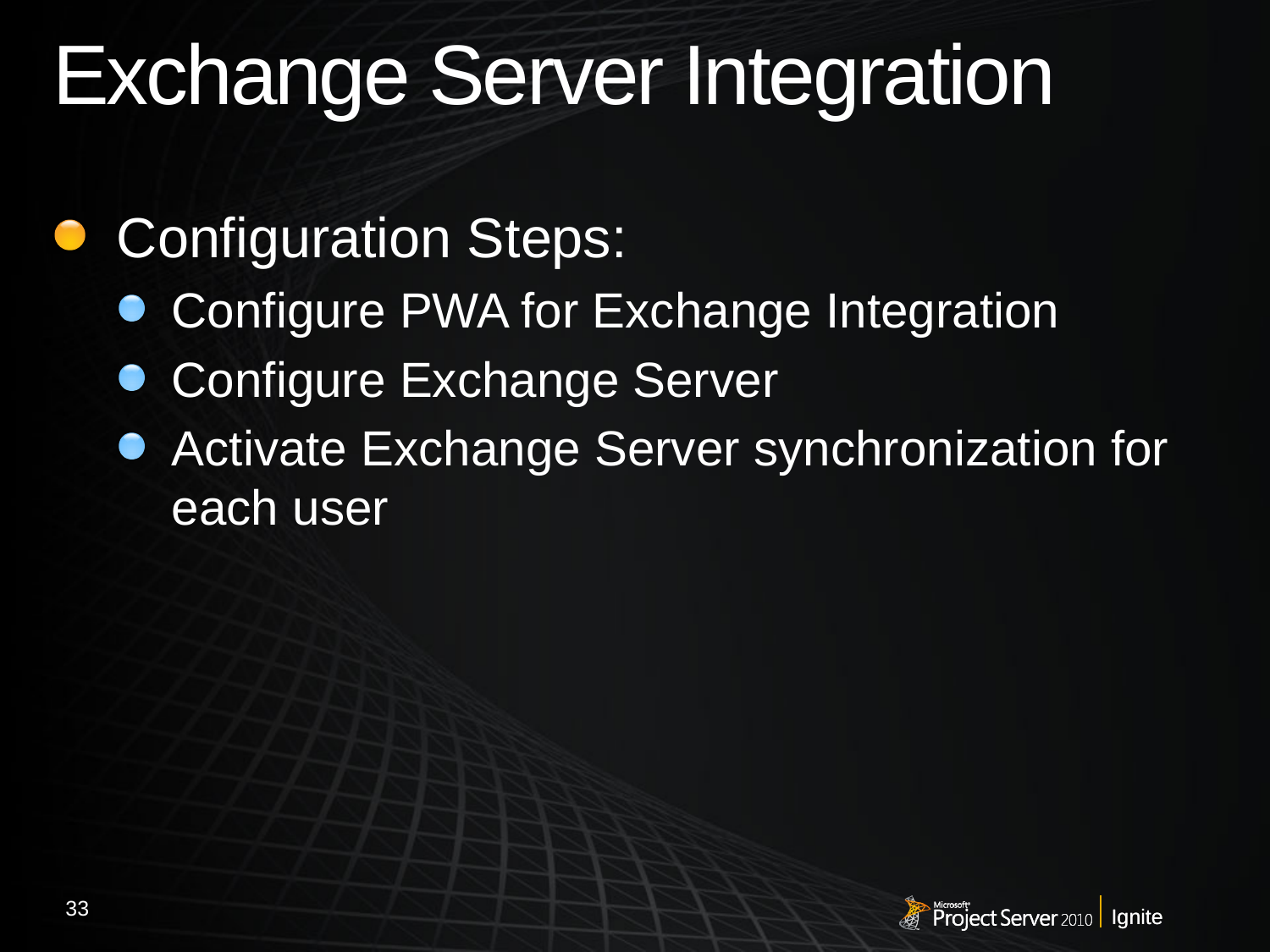

# Exchange Server Integration
Configuration Steps:
Configure PWA for Exchange Integration
Configure Exchange Server
Activate Exchange Server synchronization for each user

33